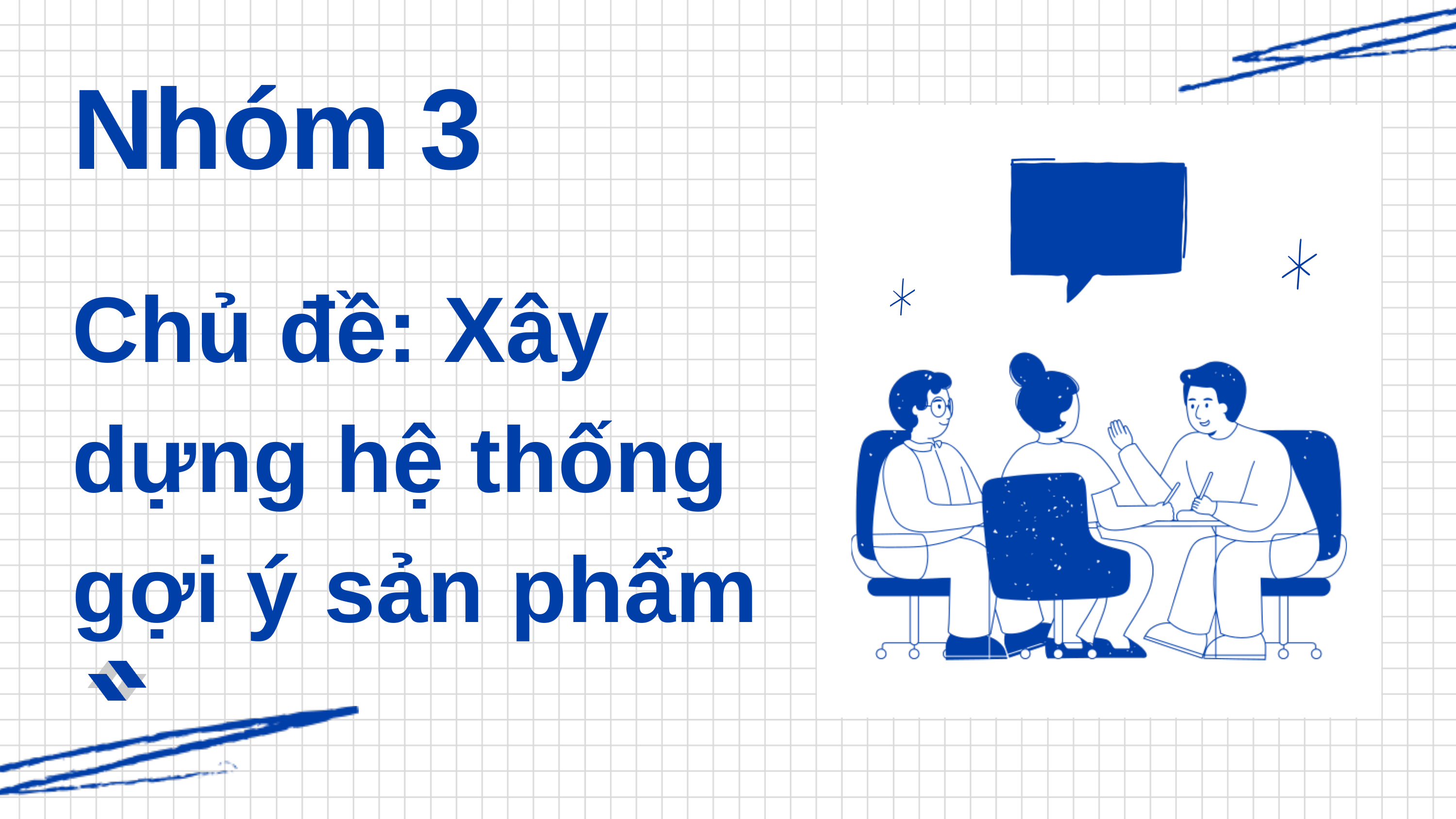

Nhóm 3

Chủ đề: Xây dựng hệ thống gợi ý sản phẩm